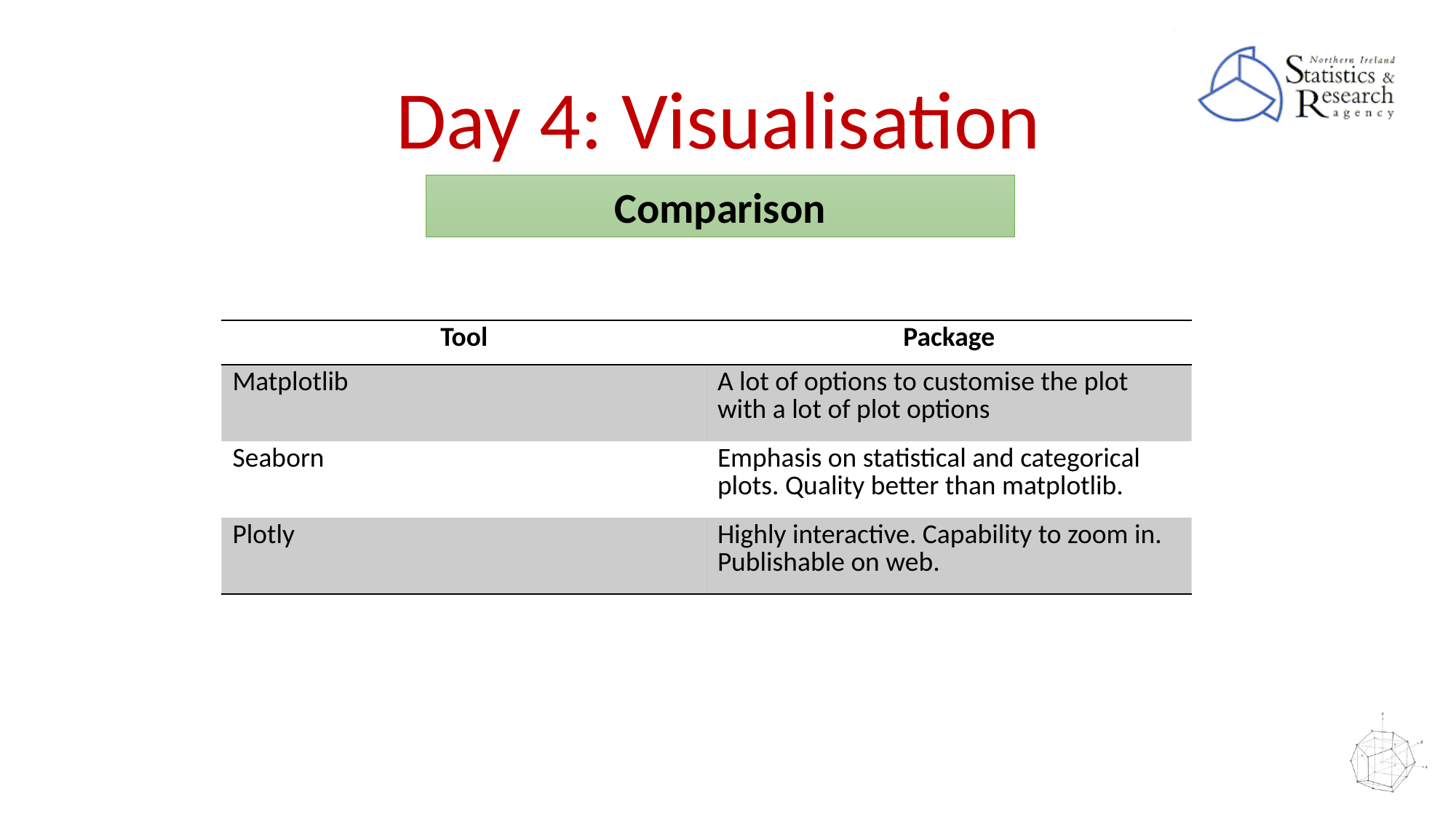

# Day 4: Visualisation
Comparison

| Tool | Package |
| --- | --- |
| Matplotlib | A lot of options to customise the plot with a lot of plot options |
| Seaborn | Emphasis on statistical and categorical plots. Quality better than matplotlib. |
| Plotly | Highly interactive. Capability to zoom in. Publishable on web. |